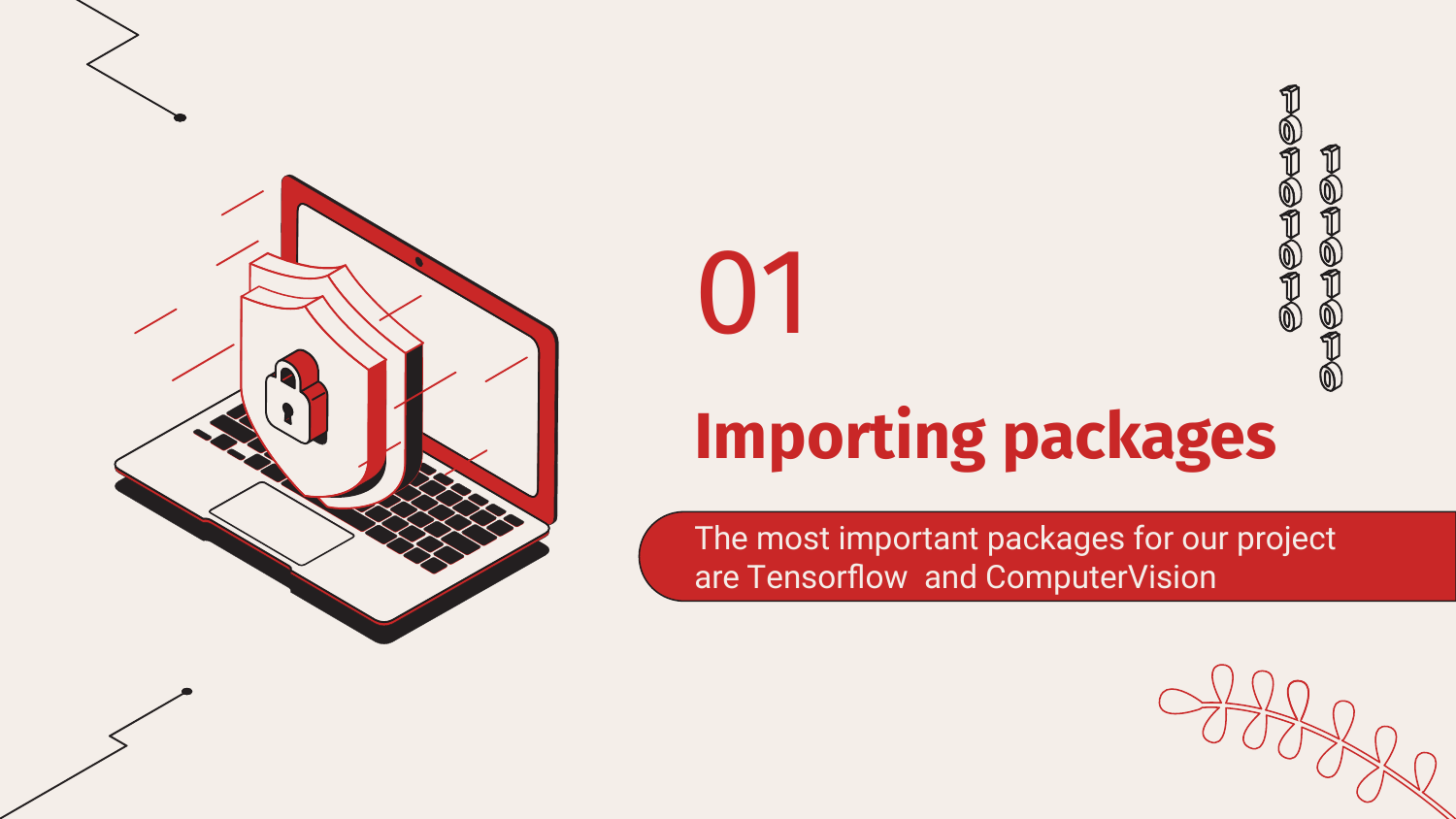

01
# Importing packages
The most important packages for our project are Tensorflow  and ComputerVision